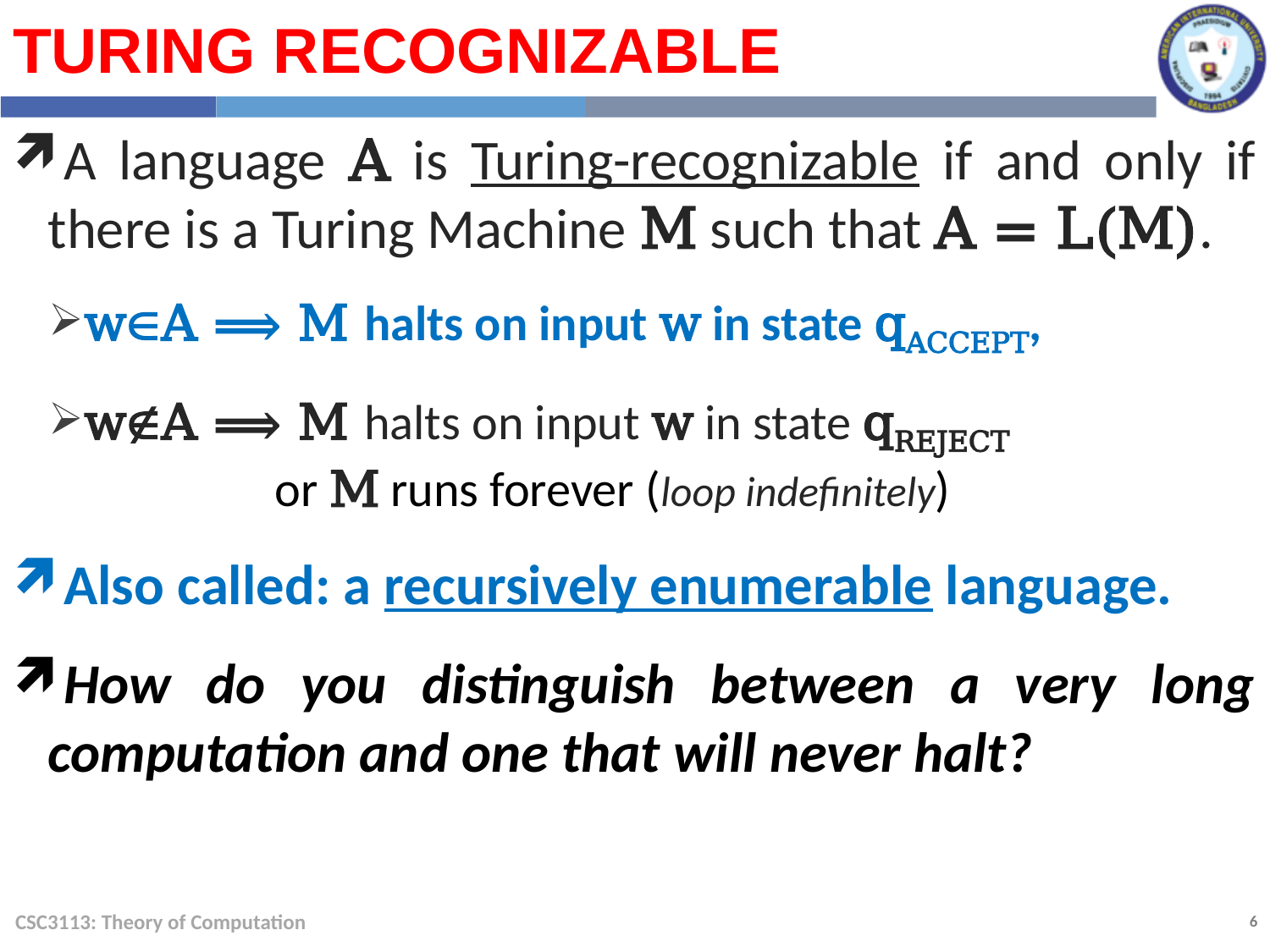

Turing Recognizable
A language A is Turing-recognizable if and only if there is a Turing Machine M such that A = L(M).
w∈A ⟹ M halts on input w in state qACCEPT,
w∉A ⟹ M halts on input w in state qREJECT,
                 or M runs forever (loop indefinitely)
Also called: a recursively enumerable language.
How do you distinguish between a very long computation and one that will never halt?
CSC3113: Theory of Computation